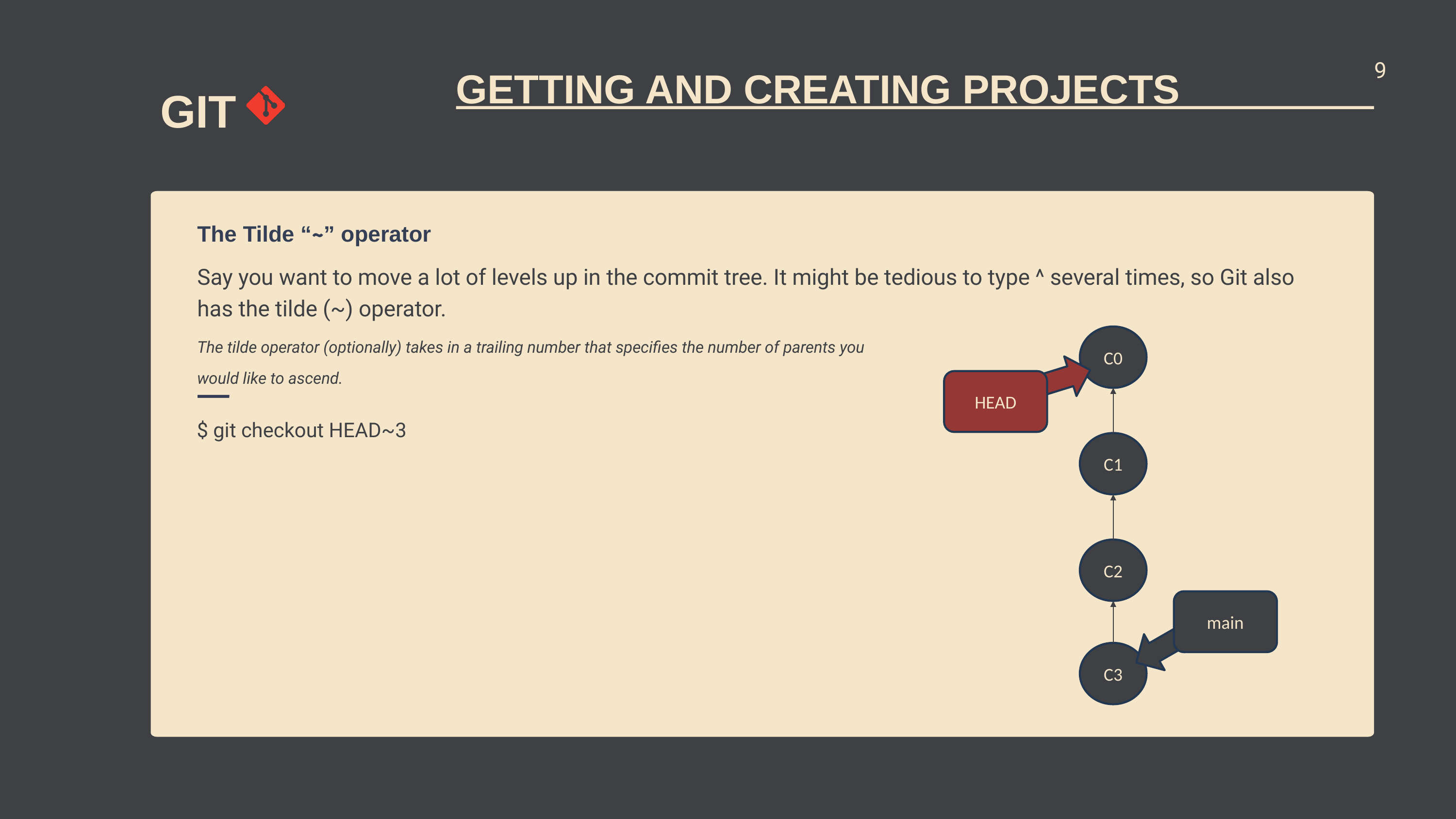

9
GETTING AND CREATING PROJECTS
GIT

The Tilde “~” operator
Say you want to move a lot of levels up in the commit tree. It might be tedious to type ^ several times, so Git also has the tilde (~) operator.
The tilde operator (optionally) takes in a trailing number that specifies the number of parents you would like to ascend.
C0

HEAD

$ git checkout HEAD~3
C1
C2
main

C3
There, that’s all there is to branching! The branch newImage now refers to commit C1.